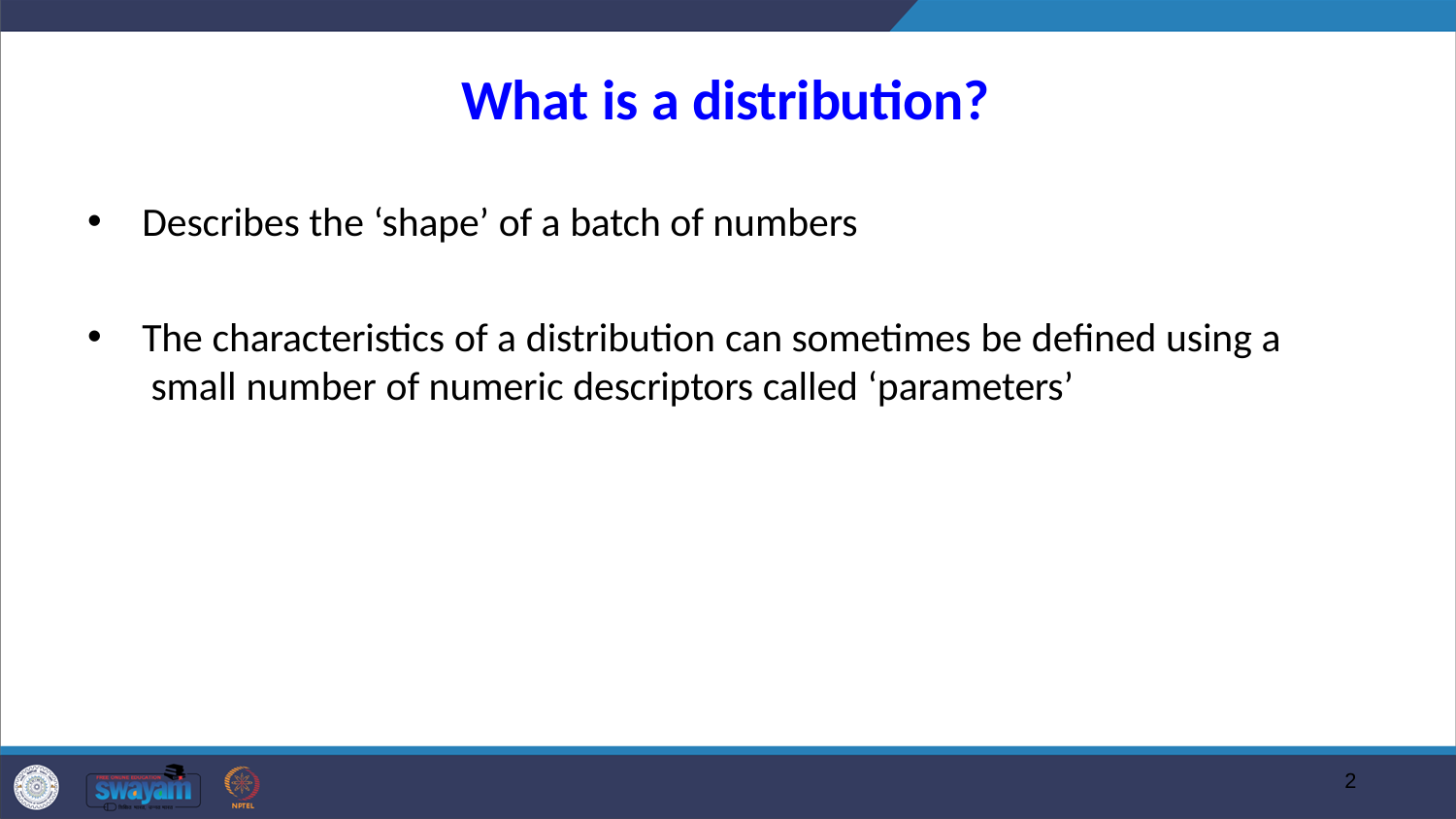

# What is a distribution?

Describes the ‘shape’ of a batch of numbers

The characteristics of a distribution can sometimes be defined using a  small number of numeric descriptors called ‘parameters’
2